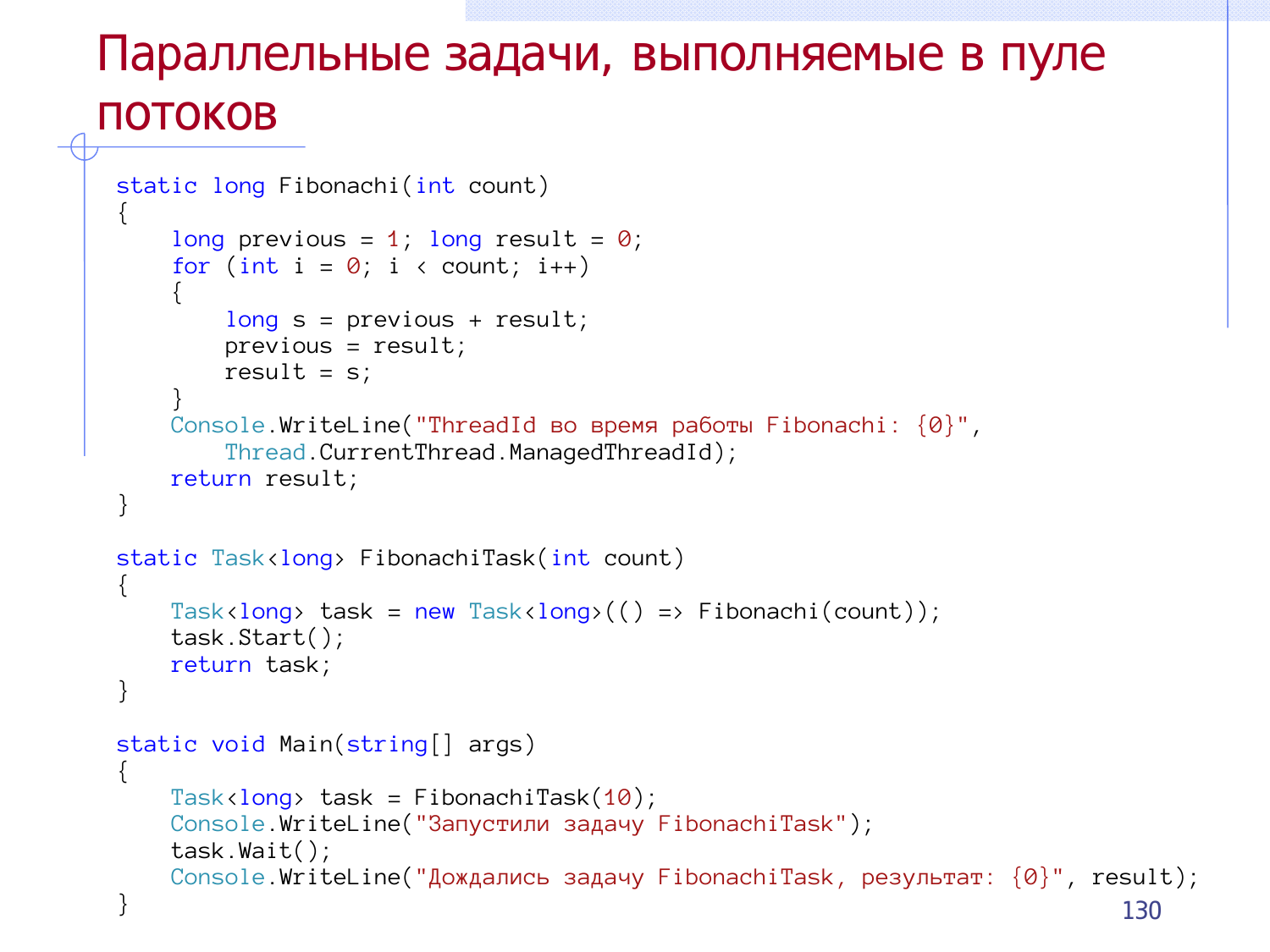

# Параллельные задачи, выполняемые в пуле потоков
static long Fibonachi(int count)
{
    long previous = 1; long result = 0;
    for (int i = 0; i < count; i++)
    {
        long s = previous + result;
        previous = result;
        result = s;
    }
    Console.WriteLine("ThreadId во время работы Fibonachi: {0}",
        Thread.CurrentThread.ManagedThreadId);
    return result;
}

static Task<long> FibonachiTask(int count)
{
    Task<long> task = new Task<long>(() => Fibonachi(count));
    task.Start();
    return task;
}

static void Main(string[] args)
{
    Task<long> task = FibonachiTask(10);
    Console.WriteLine("Запустили задачу FibonachiTask");
    task.Wait();
    Console.WriteLine("Дождались задачу FibonachiTask, результат: {0}", result);
}

130